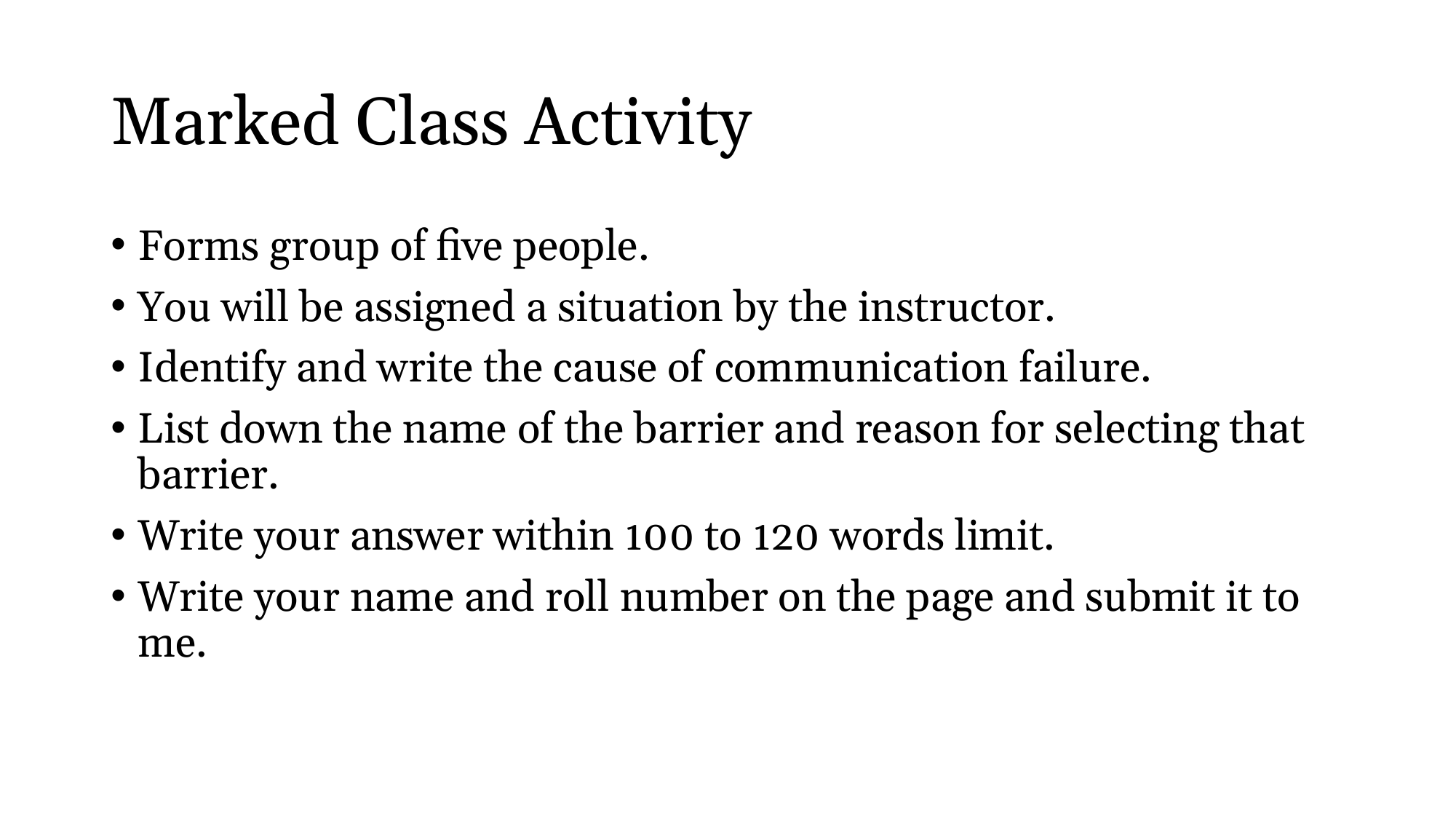

# Marked Class Activity
Forms group of five people.
You will be assigned a situation by the instructor.
Identify and write the cause of communication failure.
List down the name of the barrier and reason for selecting that barrier.
Write your answer within 100 to 120 words limit.
Write your name and roll number on the page and submit it to me.